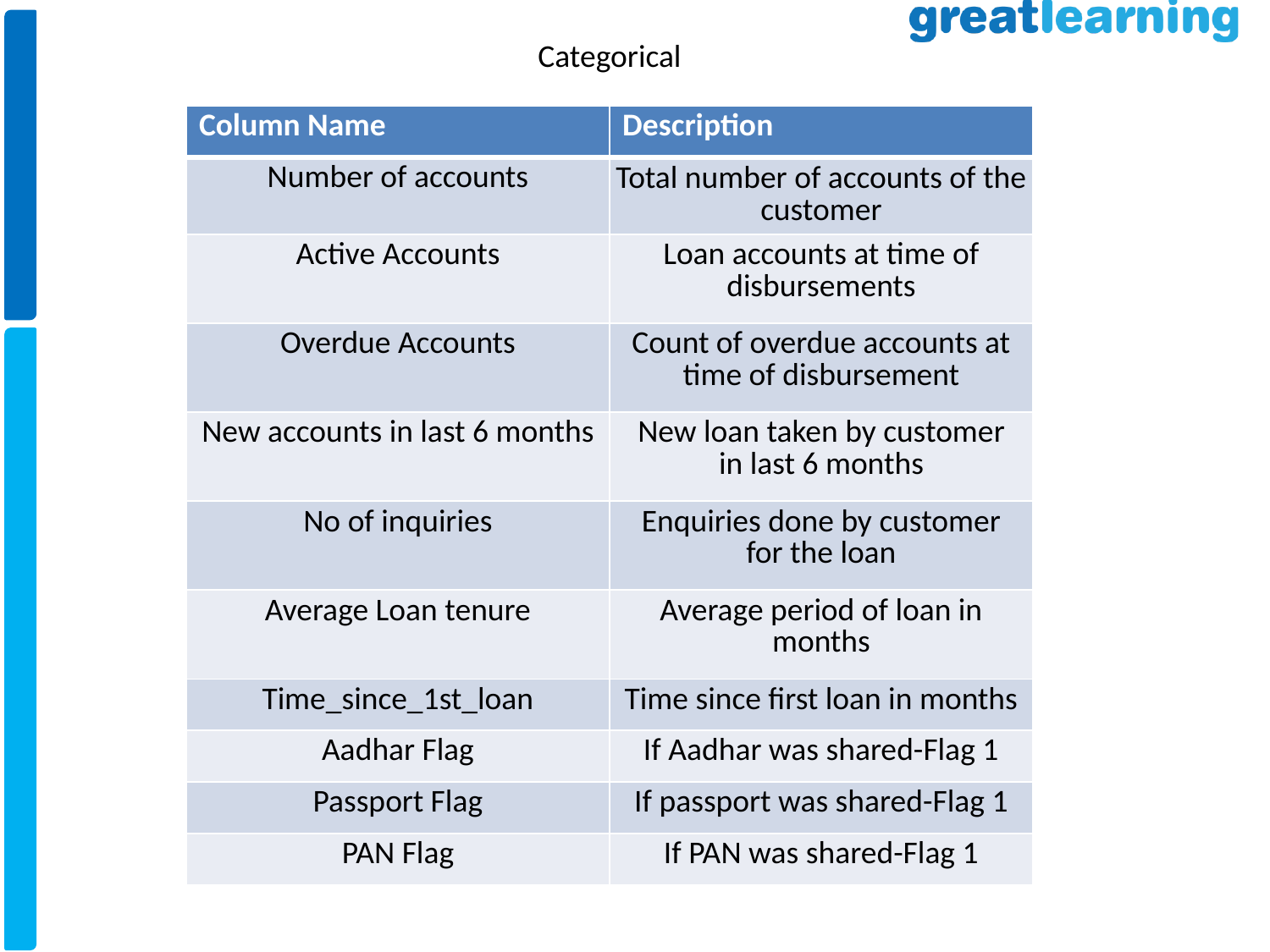

Categorical
| Column Name | Description |
| --- | --- |
| Number of accounts | Total number of accounts of the customer |
| Active Accounts | Loan accounts at time of disbursements |
| Overdue Accounts | Count of overdue accounts at time of disbursement |
| New accounts in last 6 months | New loan taken by customer in last 6 months |
| No of inquiries | Enquiries done by customer for the loan |
| Average Loan tenure | Average period of loan in months |
| Time\_since\_1st\_loan | Time since first loan in months |
| Aadhar Flag | If Aadhar was shared-Flag 1 |
| Passport Flag | If passport was shared-Flag 1 |
| PAN Flag | If PAN was shared-Flag 1 |